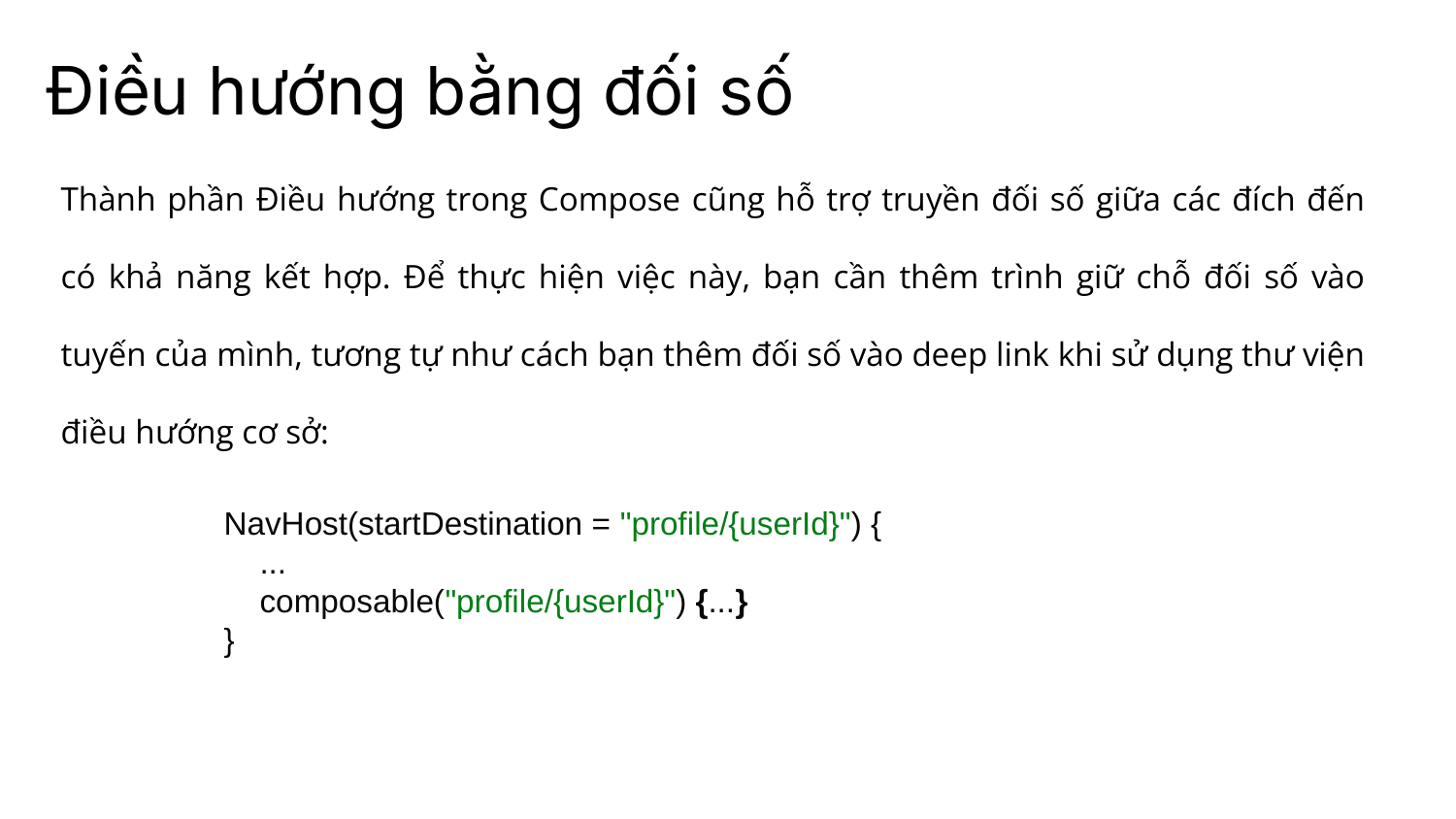

# Điều hướng bằng đối số
Thành phần Điều hướng trong Compose cũng hỗ trợ truyền đối số giữa các đích đến có khả năng kết hợp. Để thực hiện việc này, bạn cần thêm trình giữ chỗ đối số vào tuyến của mình, tương tự như cách bạn thêm đối số vào deep link khi sử dụng thư viện điều hướng cơ sở:

NavHost(startDestination = "profile/{userId}") {
    ...
    composable("profile/{userId}") {...}
}